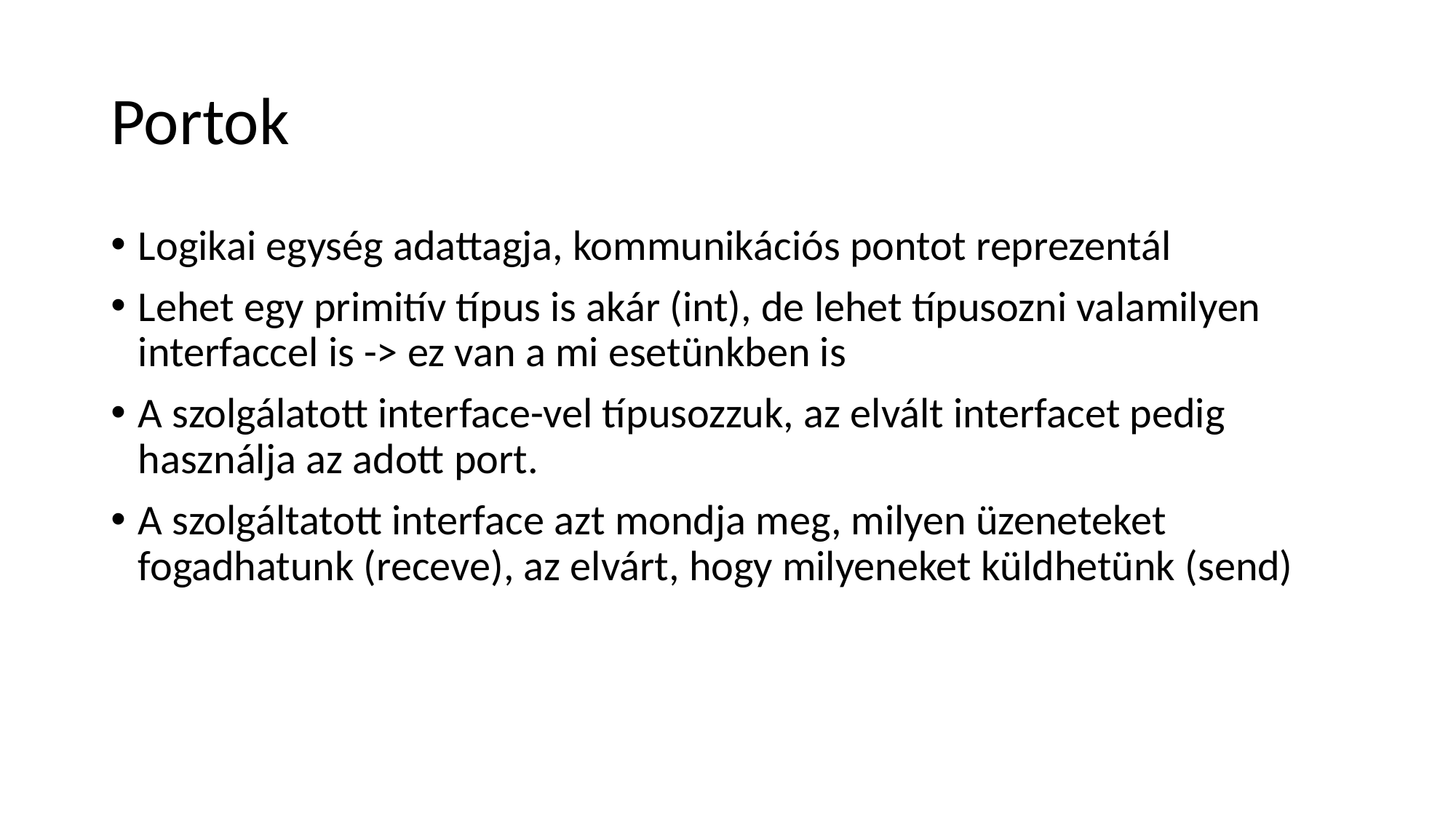

# Portok
Logikai egység adattagja, kommunikációs pontot reprezentál
Lehet egy primitív típus is akár (int), de lehet típusozni valamilyen interfaccel is -> ez van a mi esetünkben is
A szolgálatott interface-vel típusozzuk, az elvált interfacet pedig használja az adott port.
A szolgáltatott interface azt mondja meg, milyen üzeneteket fogadhatunk (receve), az elvárt, hogy milyeneket küldhetünk (send)